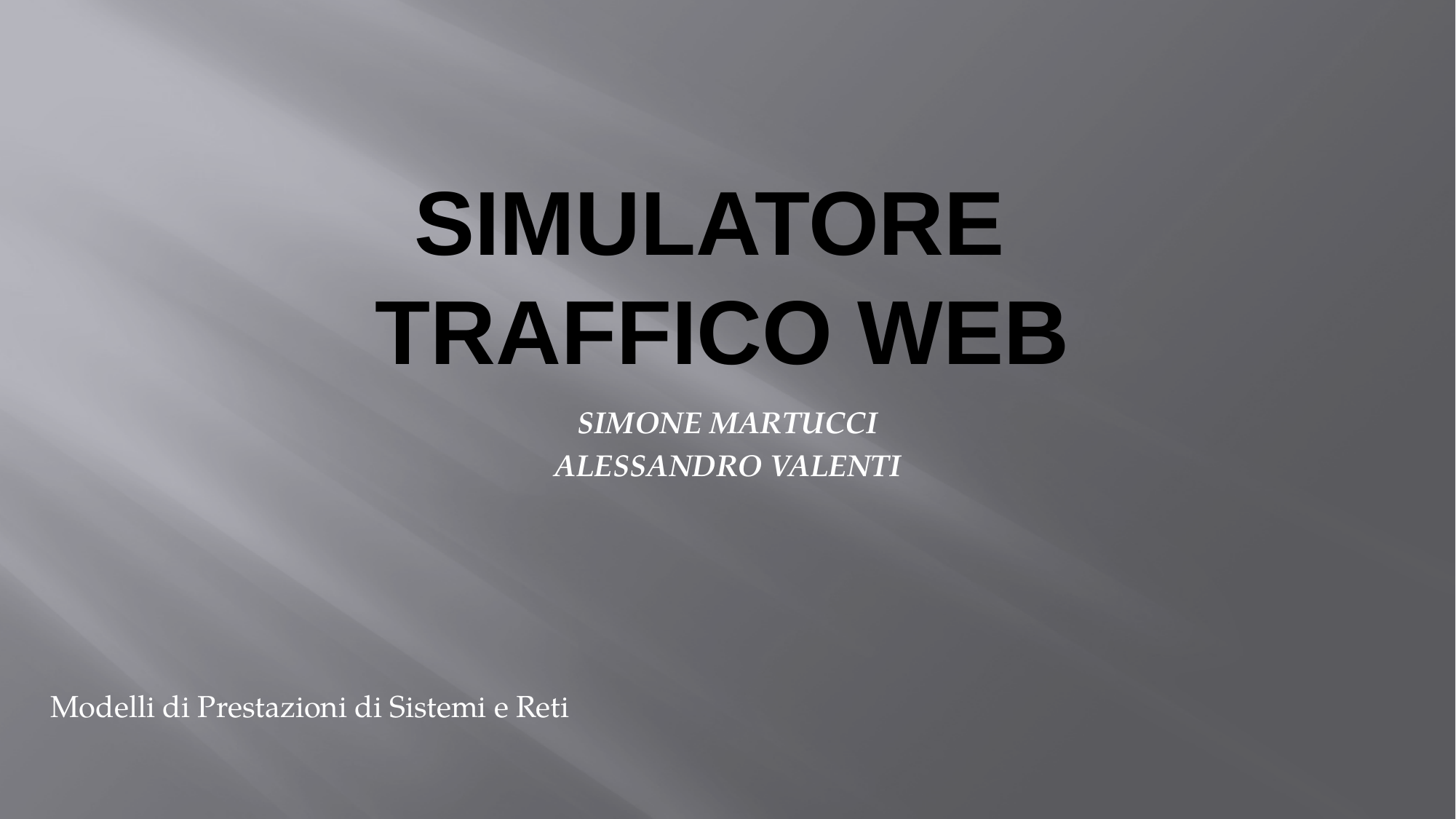

# SIMULATORE TRAFFICO WEB
SIMONE MARTUCCI
ALESSANDRO VALENTI
Modelli di Prestazioni di Sistemi e Reti